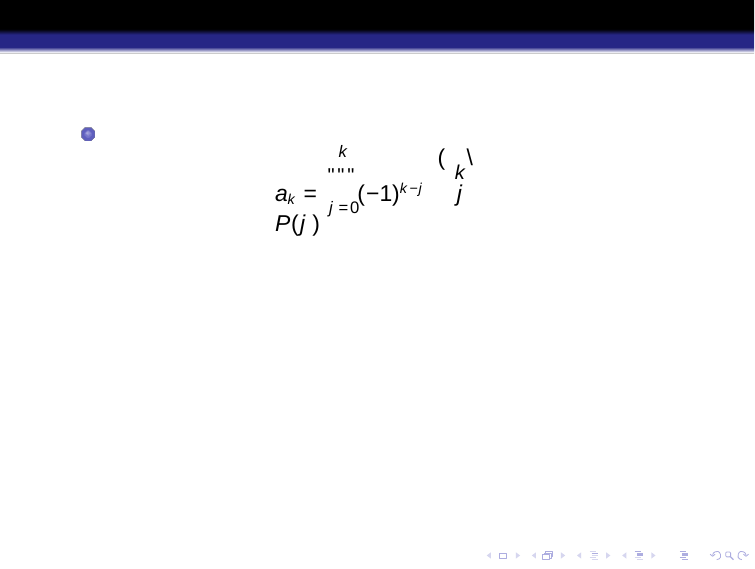

(k\
k
ak  = """(−1)k−j	P(j )
j
j =0